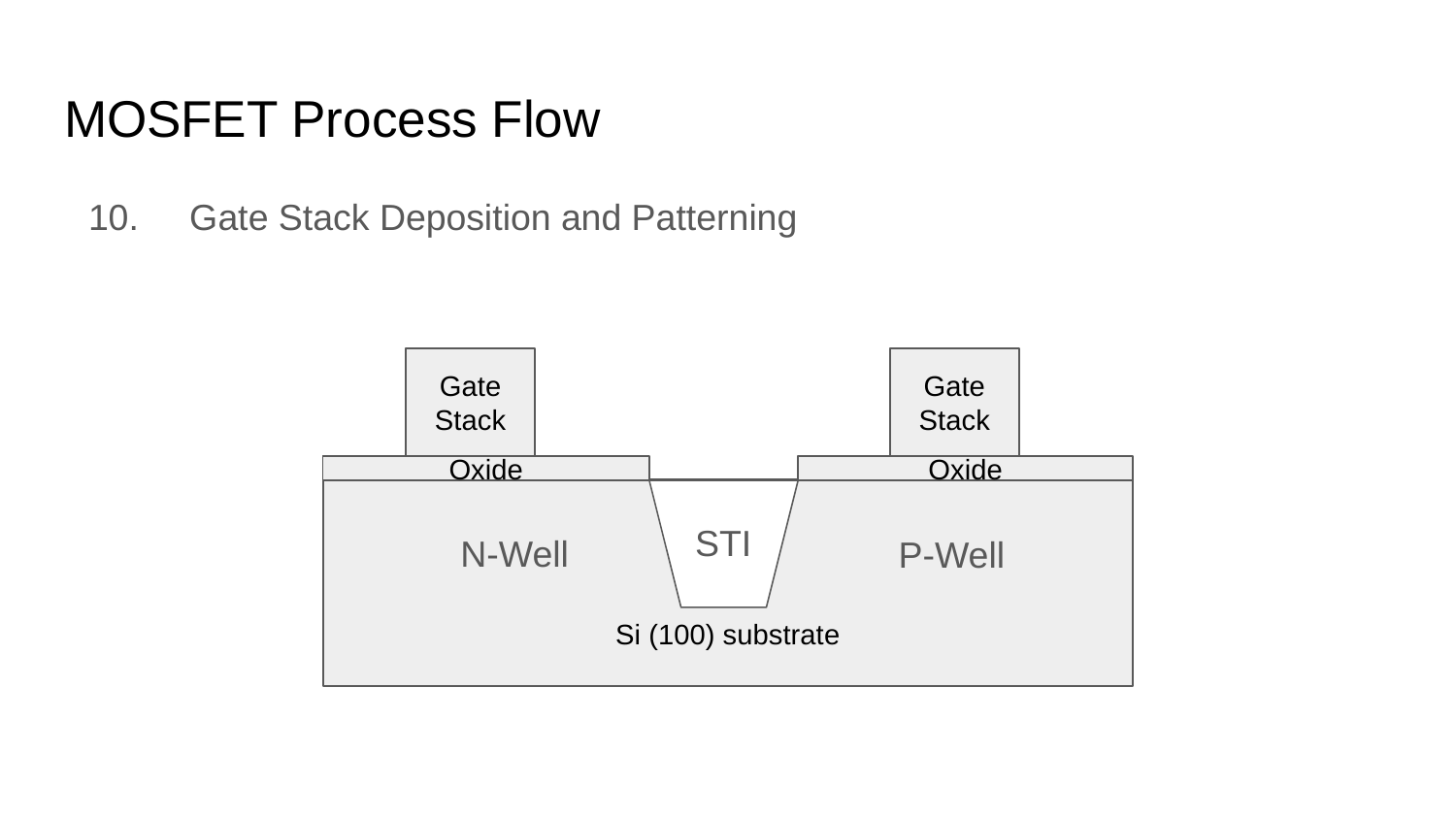

# MOSFET Process Flow
10.     Gate Stack Deposition and Patterning
Gate
Stack
Gate
Stack
Oxide
Oxide

Si (100) substrate

STI
N-Well
P-Well